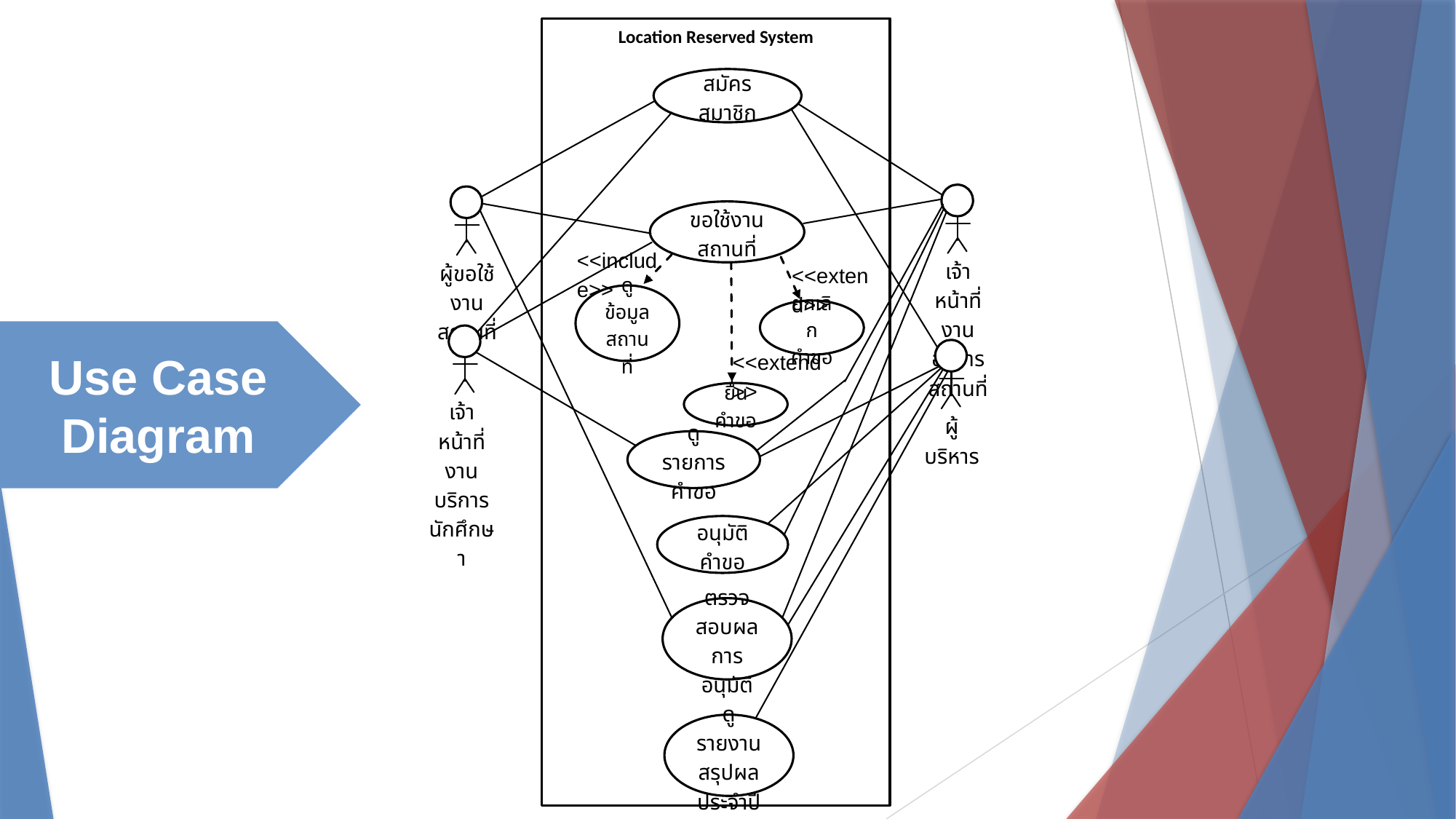

Location Reserved System

สมัครสมาชิก
ขอใช้งานสถานที่
<<include>>
ดูข้อมูลสถานที่
อนุมัติคำขอ
ตรวจสอบผลการอนุมัติ

เจ้าหน้าที่งานอาคารสถานที่

ผู้ขอใช้งานสถานที่

เจ้าหน้าที่งานบริการนักศึกษา

ผู้บริหาร
<<extend>>
ยกเลิก
คำขอ
<<extend>>
ยื่นคำขอ
ดูรายการคำขอ
ดูรายงานสรุปผลประจำปี

Use Case
Diagram